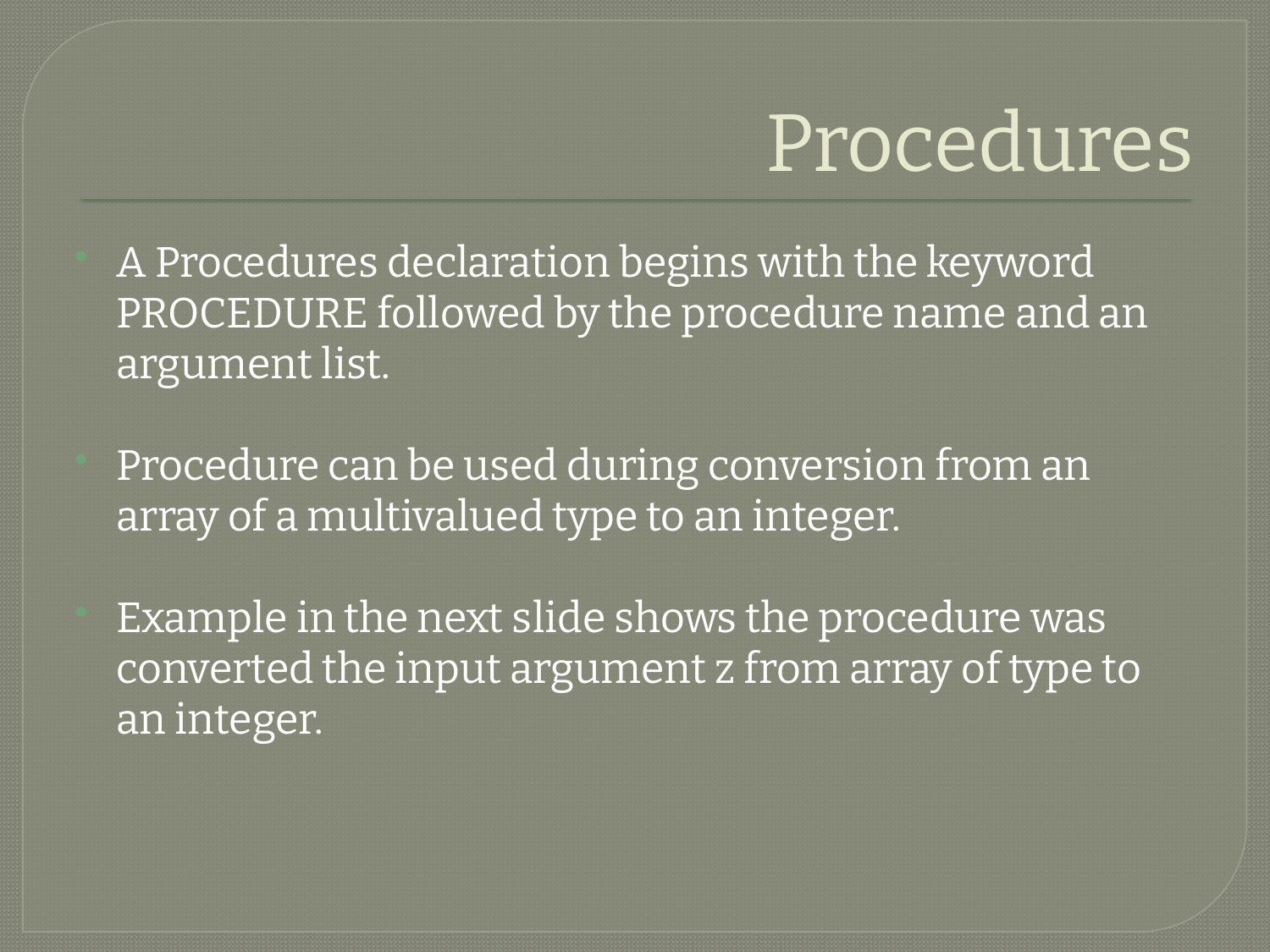

# Procedures
A Procedures declaration begins with the keyword PROCEDURE followed by the procedure name and an argument list.

Procedure can be used during conversion from an array of a multivalued type to an integer.

Example in the next slide shows the procedure was converted the input argument z from array of type to an integer.